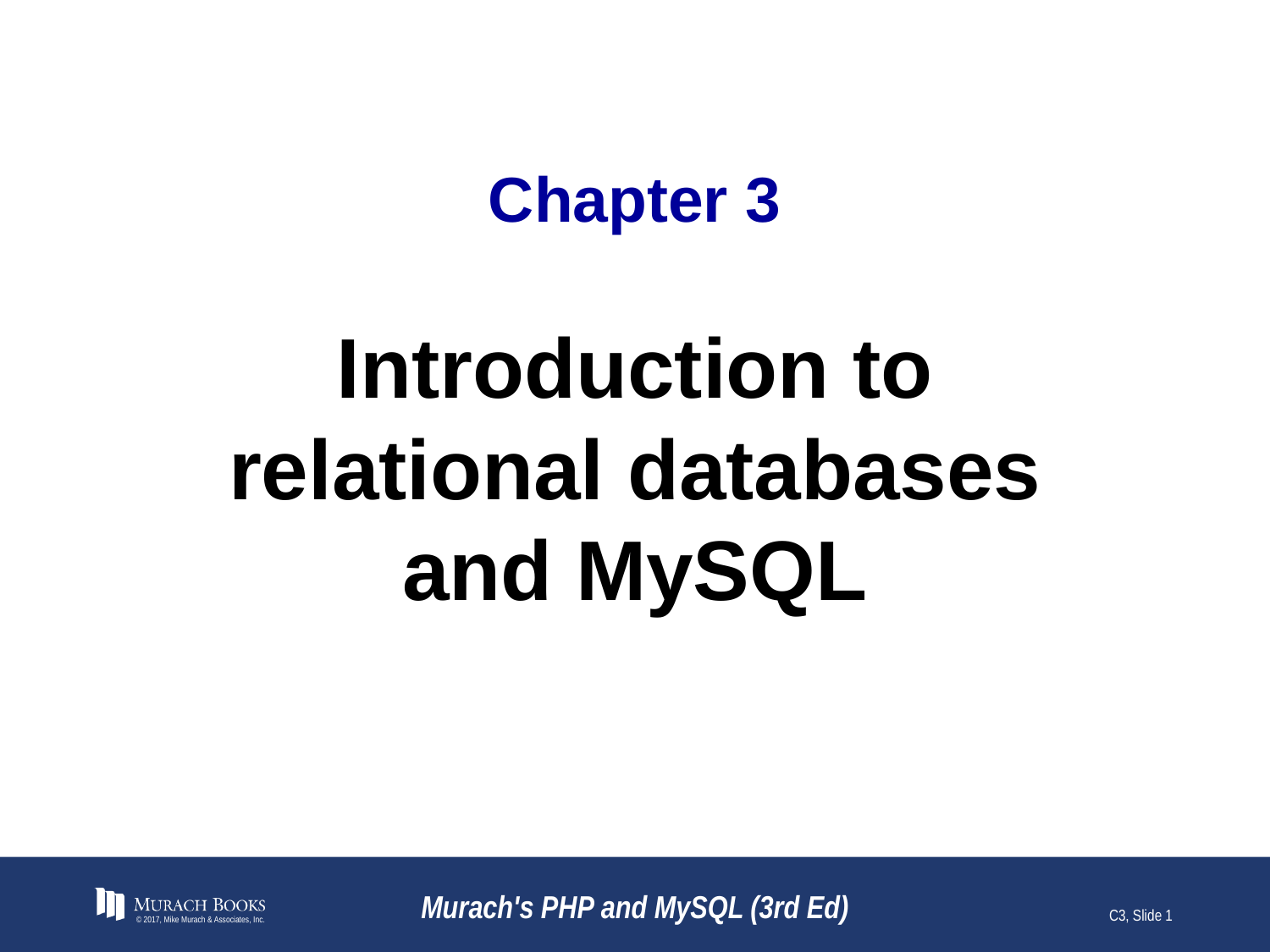

# Chapter 3
Introduction to relational databases and MySQL

© 2017, Mike Murach & Associates, Inc.
Murach's PHP and MySQL (3rd Ed)

C3, Slide 1